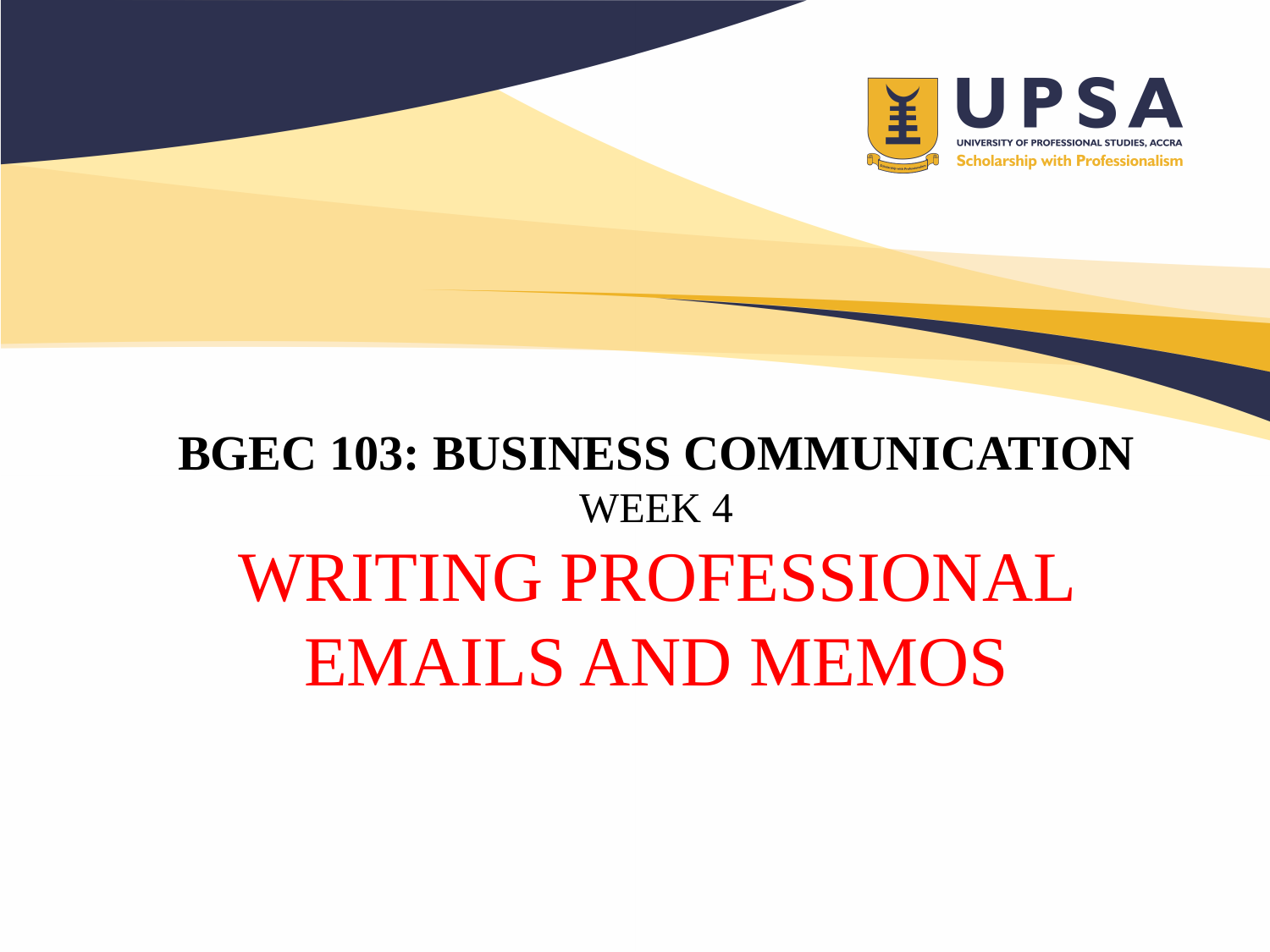

# BGEC 103: BUSINESS COMMUNICATION WEEK 4 WRITING PROFESSIONAL EMAILS AND MEMOS